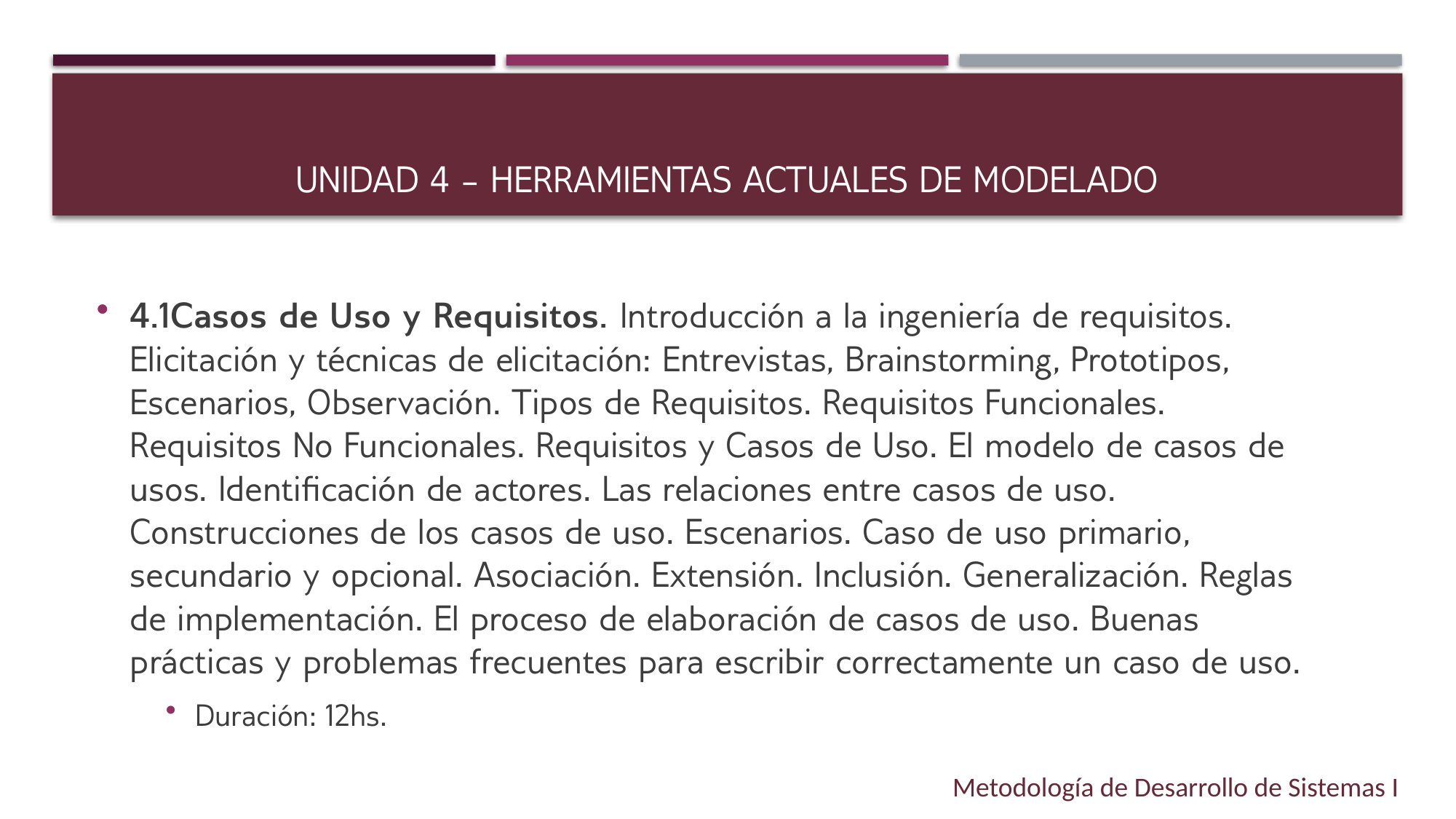

# Unidad 4 – herramientas actuales de modelado
4.1Casos de Uso y Requisitos. Introducción a la ingeniería de requisitos. Elicitación y técnicas de elicitación: Entrevistas, Brainstorming, Prototipos, Escenarios, Observación. Tipos de Requisitos. Requisitos Funcionales. Requisitos No Funcionales. Requisitos y Casos de Uso. El modelo de casos de usos. Identificación de actores. Las relaciones entre casos de uso. Construcciones de los casos de uso. Escenarios. Caso de uso primario, secundario y opcional. Asociación. Extensión. Inclusión. Generalización. Reglas de implementación. El proceso de elaboración de casos de uso. Buenas prácticas y problemas frecuentes para escribir correctamente un caso de uso.
Duración: 12hs.
Metodología de Desarrollo de Sistemas I